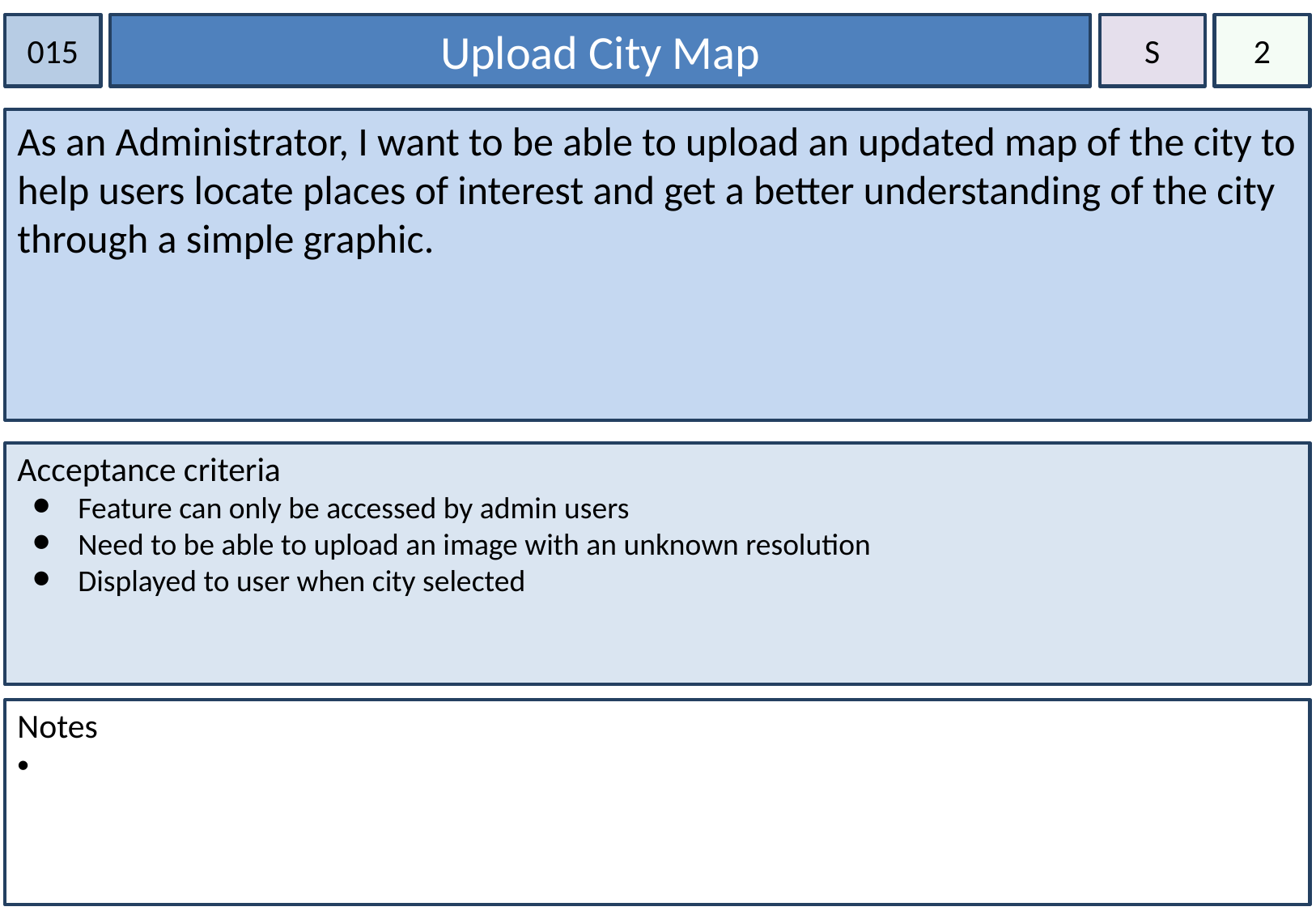

015
Upload City Map
S
2
As an Administrator, I want to be able to upload an updated map of the city to help users locate places of interest and get a better understanding of the city through a simple graphic.
Acceptance criteria
Feature can only be accessed by admin users
Need to be able to upload an image with an unknown resolution
Displayed to user when city selected
Notes